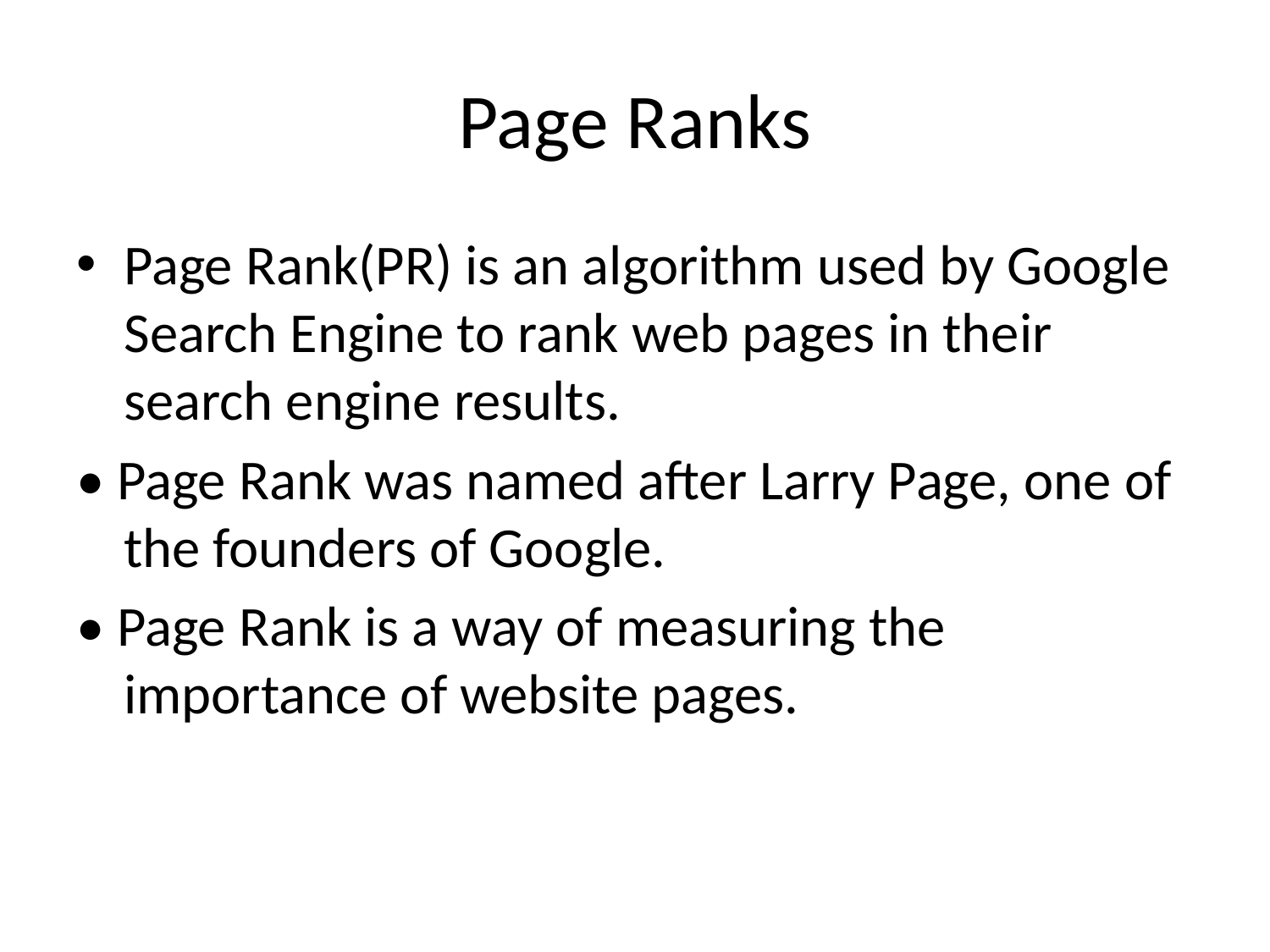

# Page Ranks
Page Rank(PR) is an algorithm used by Google Search Engine to rank web pages in their search engine results.
• Page Rank was named after Larry Page, one of the founders of Google.
• Page Rank is a way of measuring the importance of website pages.